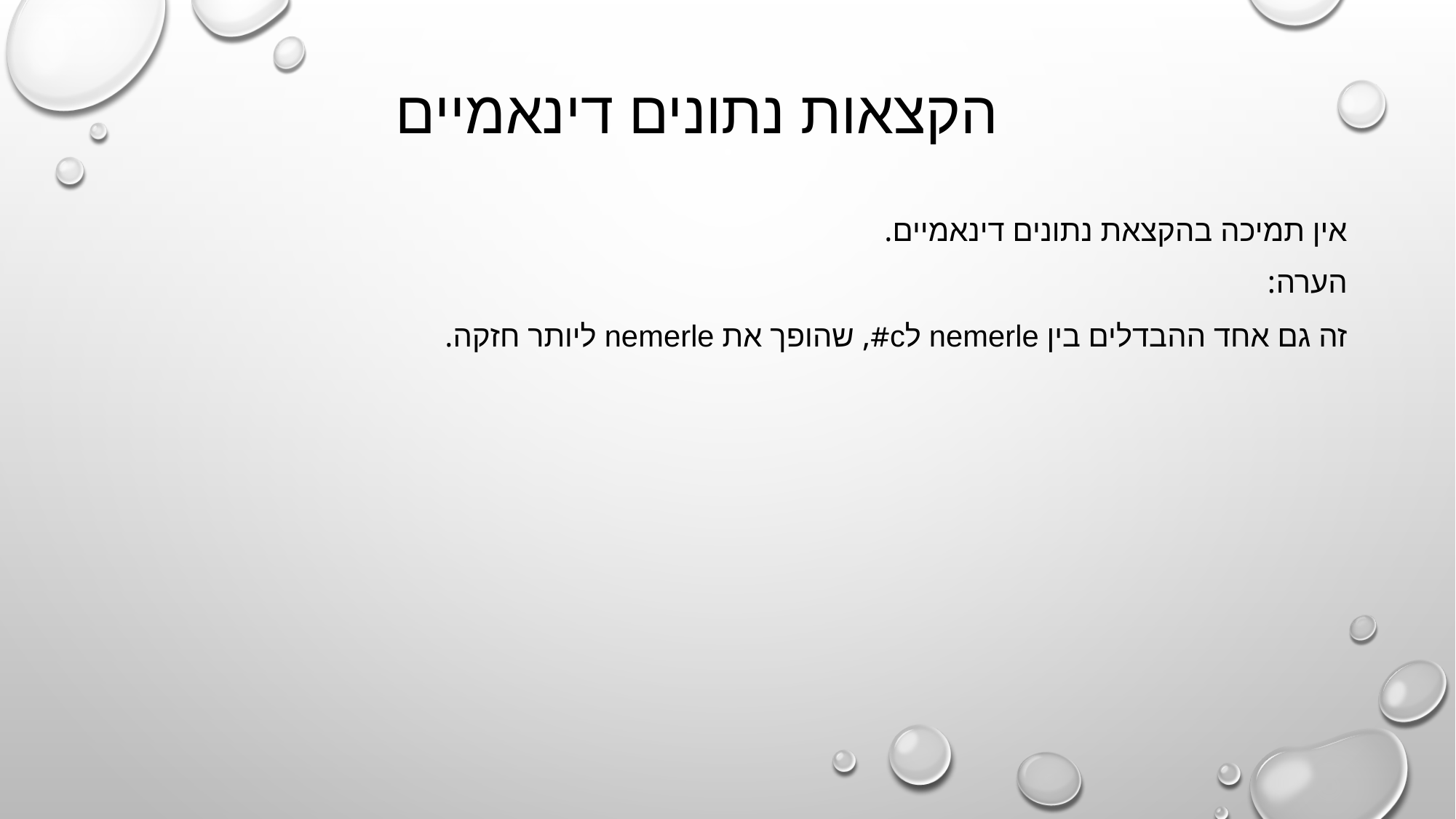

הקצאות נתונים דינאמיים

אין תמיכה בהקצאת נתונים דינאמיים.
הערה:
זה גם אחד ההבדלים בין nemerle לc#, שהופך את nemerle ליותר חזקה.